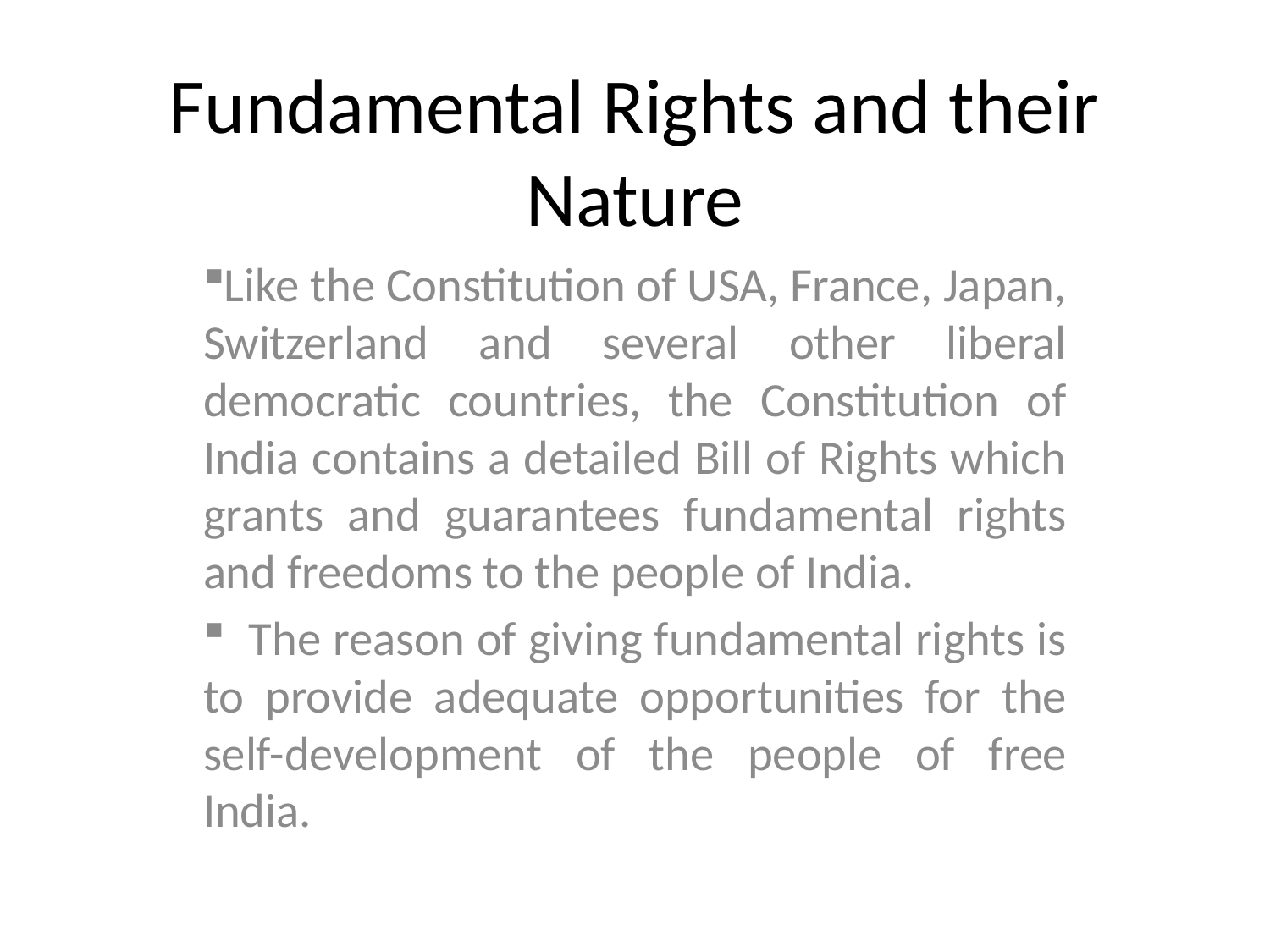

# Fundamental Rights and their Nature
Like the Constitution of USA, France, Japan, Switzerland and several other liberal democratic countries, the Constitution of India contains a detailed Bill of Rights which grants and guarantees fundamental rights and freedoms to the people of India.
  The reason of giving fundamental rights is to provide adequate opportunities for the self-development of the people of free India.